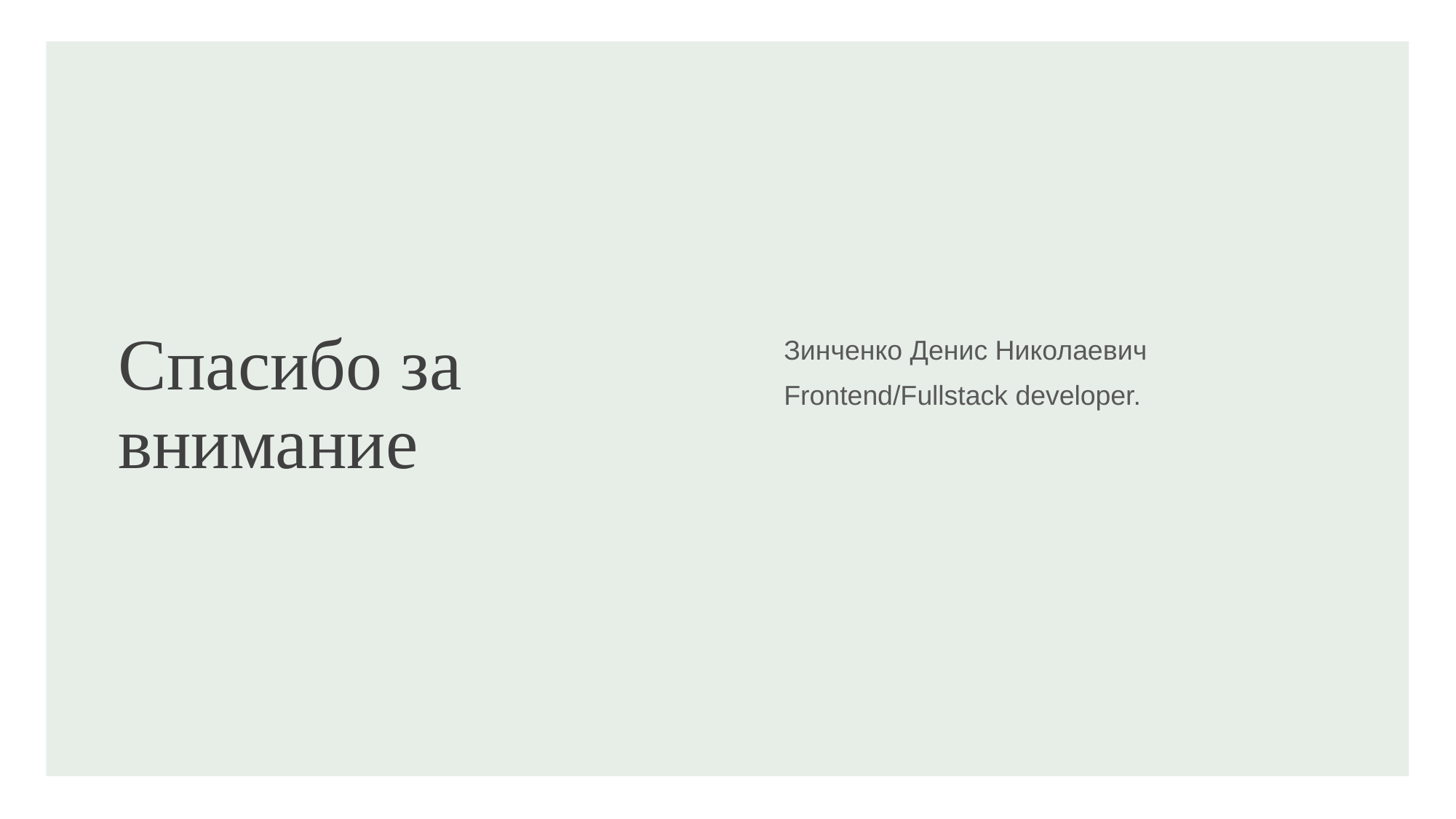

# Спасибо за внимание
Зинченко Денис Николаевич
Frontend/Fullstack developer.